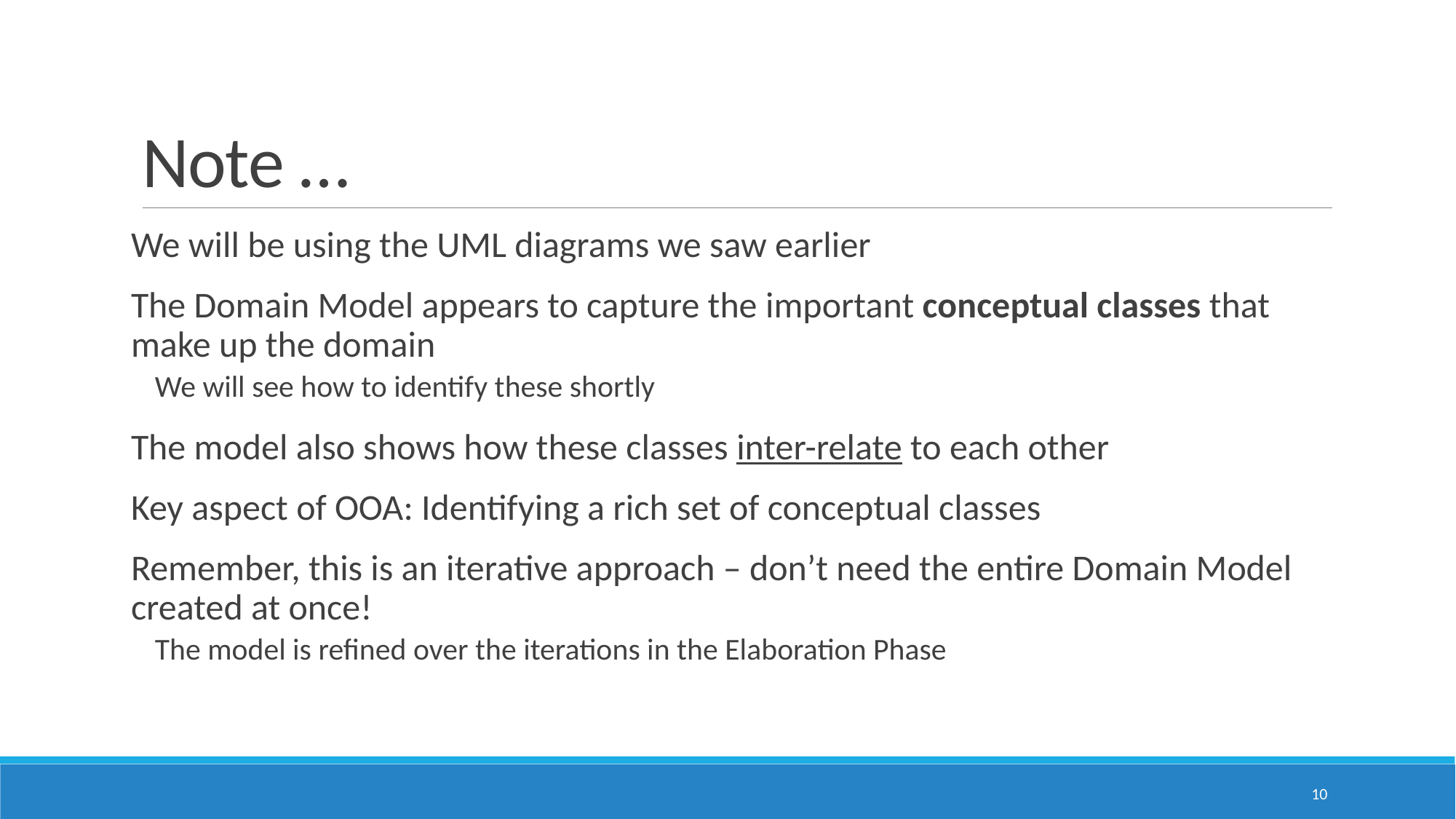

# Note …
We will be using the UML diagrams we saw earlier
The Domain Model appears to capture the important conceptual classes that make up the domain
We will see how to identify these shortly
The model also shows how these classes inter-relate to each other
Key aspect of OOA: Identifying a rich set of conceptual classes
Remember, this is an iterative approach – don’t need the entire Domain Model created at once!
The model is refined over the iterations in the Elaboration Phase
10